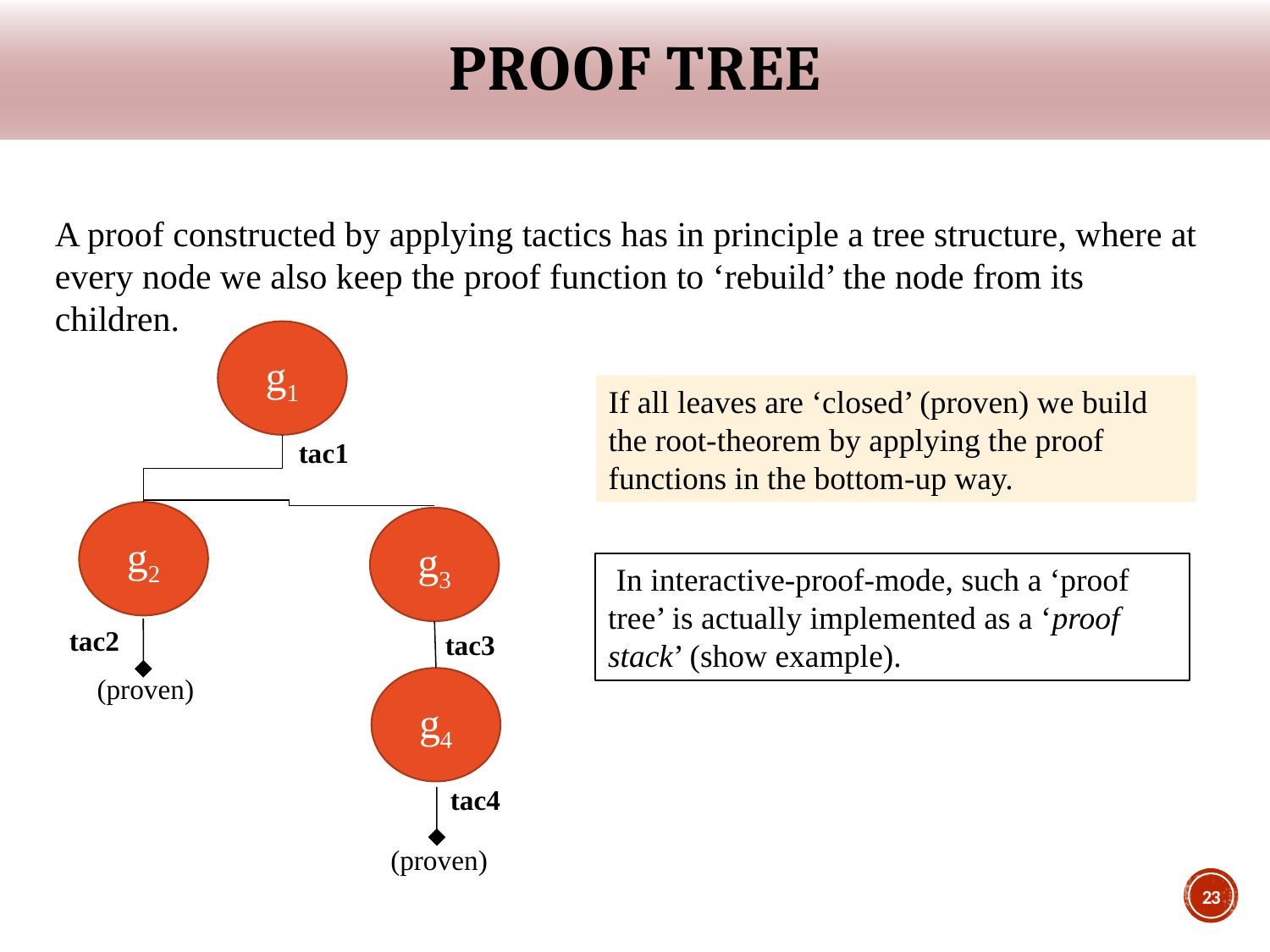

# Proof Tree
A proof constructed by applying tactics has in principle a tree structure, where at every node we also keep the proof function to ‘rebuild’ the node from its children.
g1
If all leaves are ‘closed’ (proven) we build the root-theorem by applying the proof functions in the bottom-up way.
tac1
g2
g3
 In interactive-proof-mode, such a ‘proof tree’ is actually implemented as a ‘proof stack’ (show example).
tac2

tac3
(proven)
g4
tac4

(proven)
23